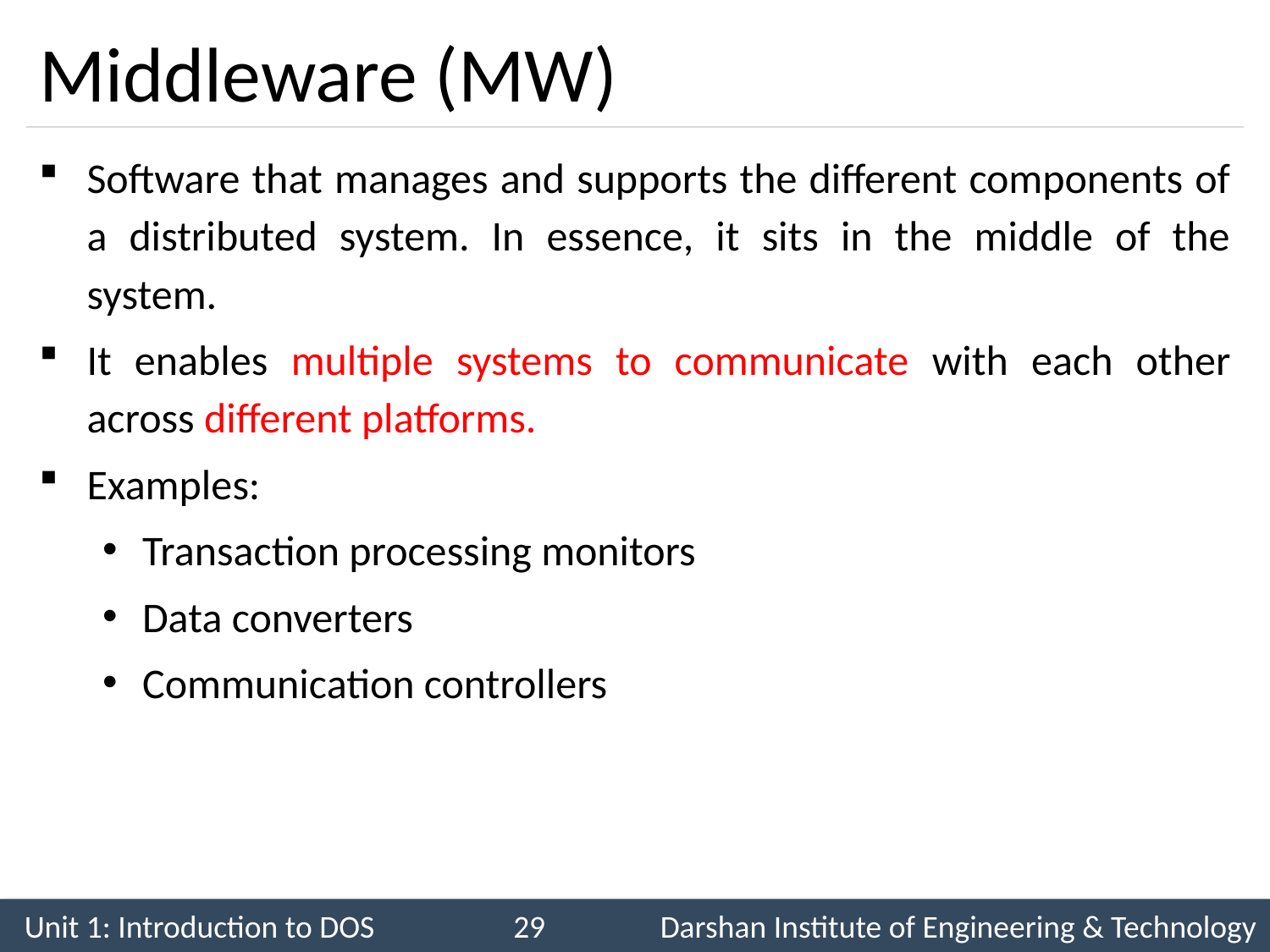

# Middleware (MW)
Software that manages and supports the different components of a distributed system. In essence, it sits in the middle of the system.
It enables multiple systems to communicate with each other across different platforms.
Examples:
Transaction processing monitors
Data converters
Communication controllers